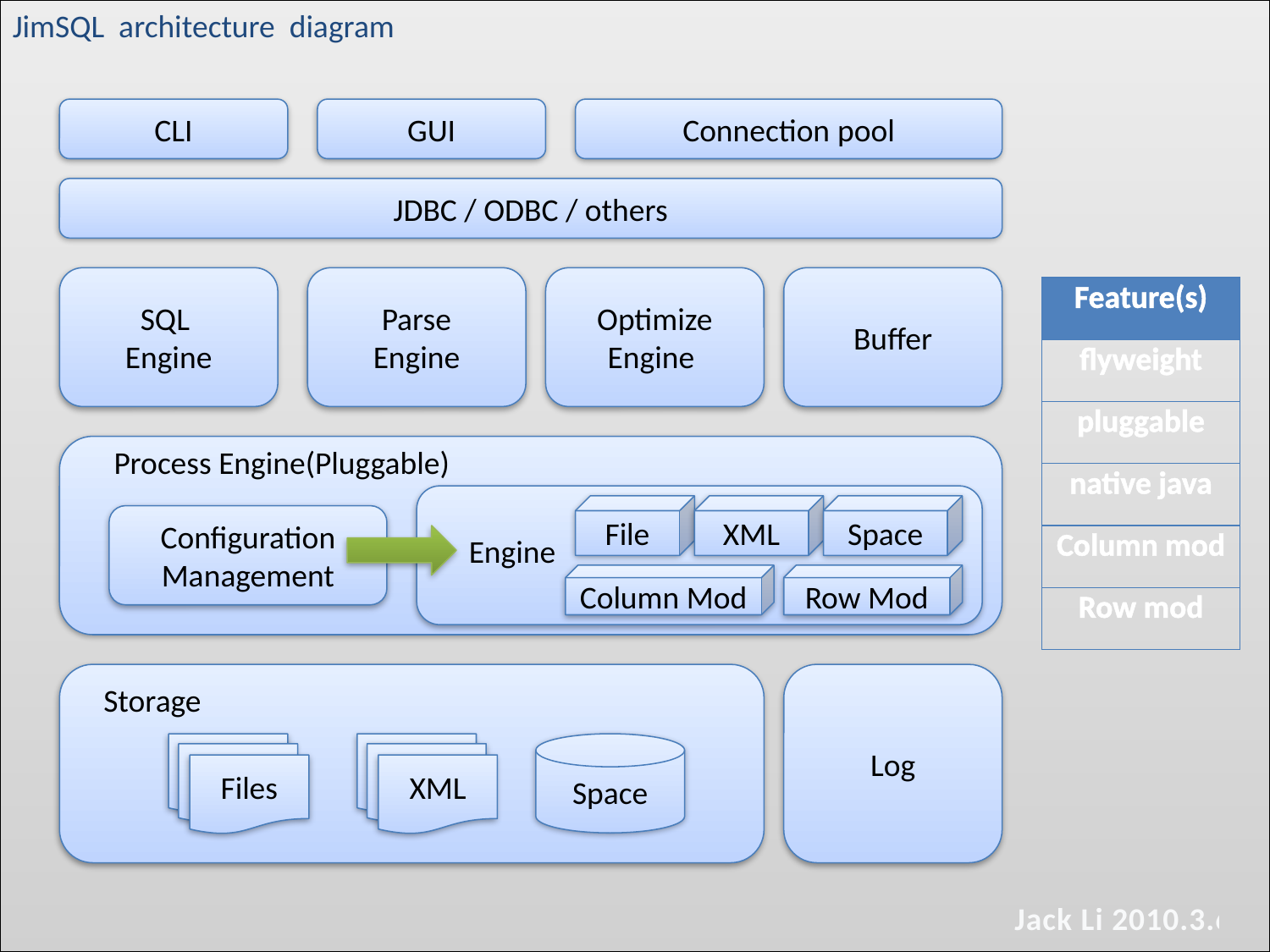

Jack Li 2010.3.6
JimSQL  architecture  diagram
CLI
GUI
Connection pool
JDBC / ODBC / others
SQL
Engine
Parse
Engine
Optimize
Engine
Buffer
| Feature(s) |
| --- |
| flyweight |
| pluggable |
| native java |
| Column mod |
| Row mod |
#

Process Engine(Pluggable)

File
XML
Space
Configuration Management

Engine

Column Mod
Row Mod

Storage
Log

Files

XML
Space